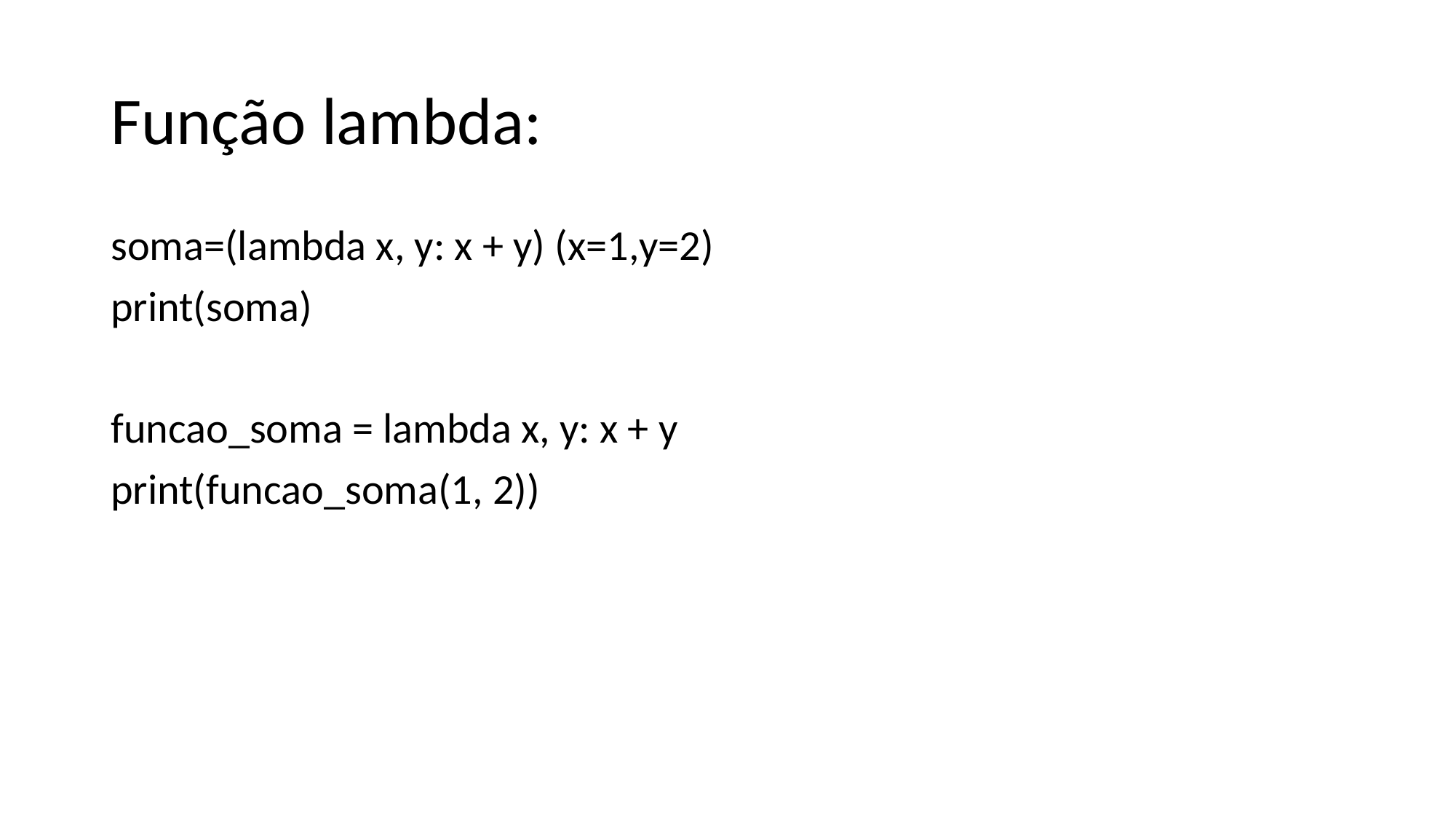

# Função lambda:
soma=(lambda x, y: x + y) (x=1,y=2)
print(soma)

funcao_soma = lambda x, y: x + y
print(funcao_soma(1, 2))